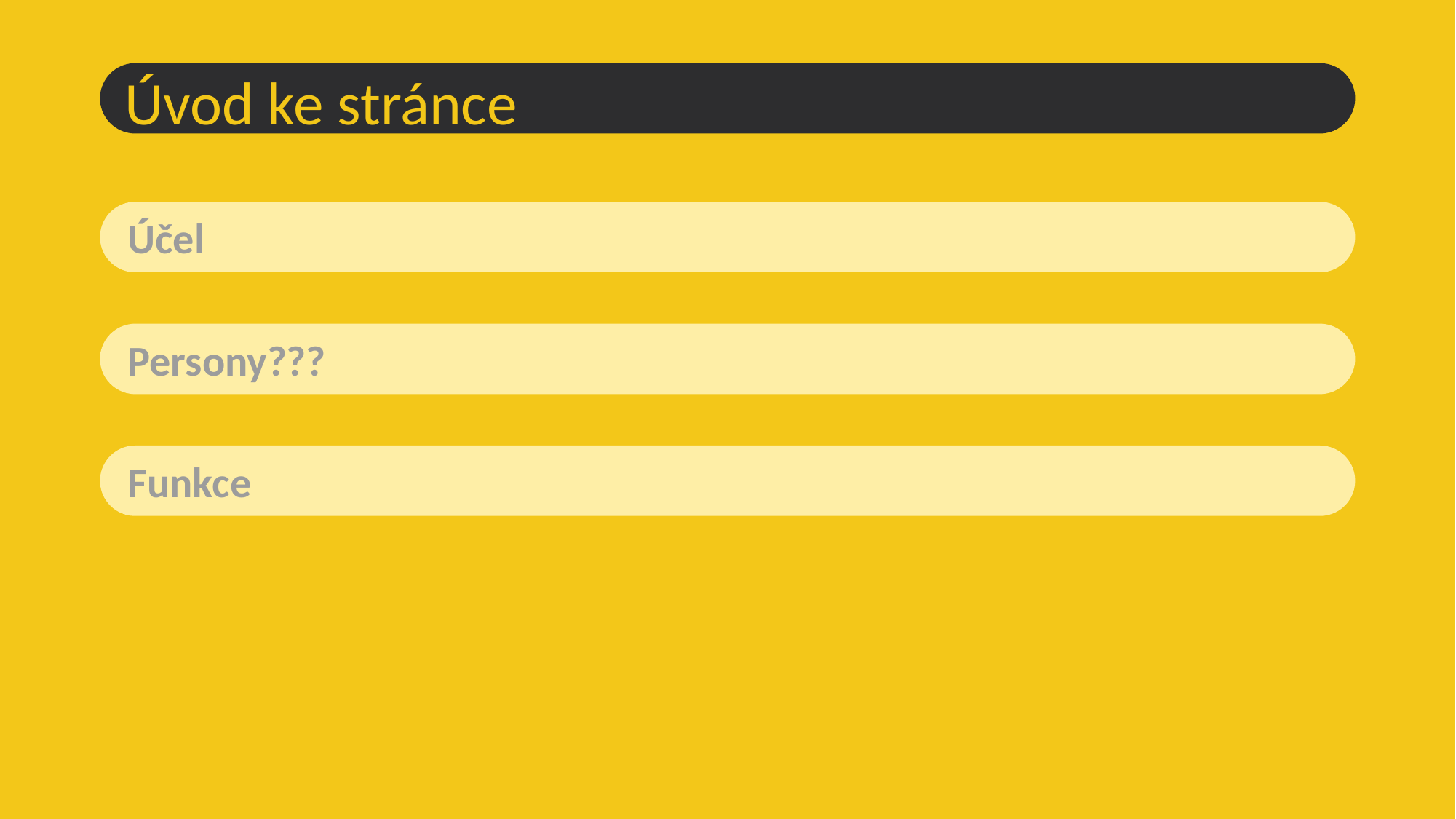

# Úvod ke stránce

Účel

Persony???

Funkce